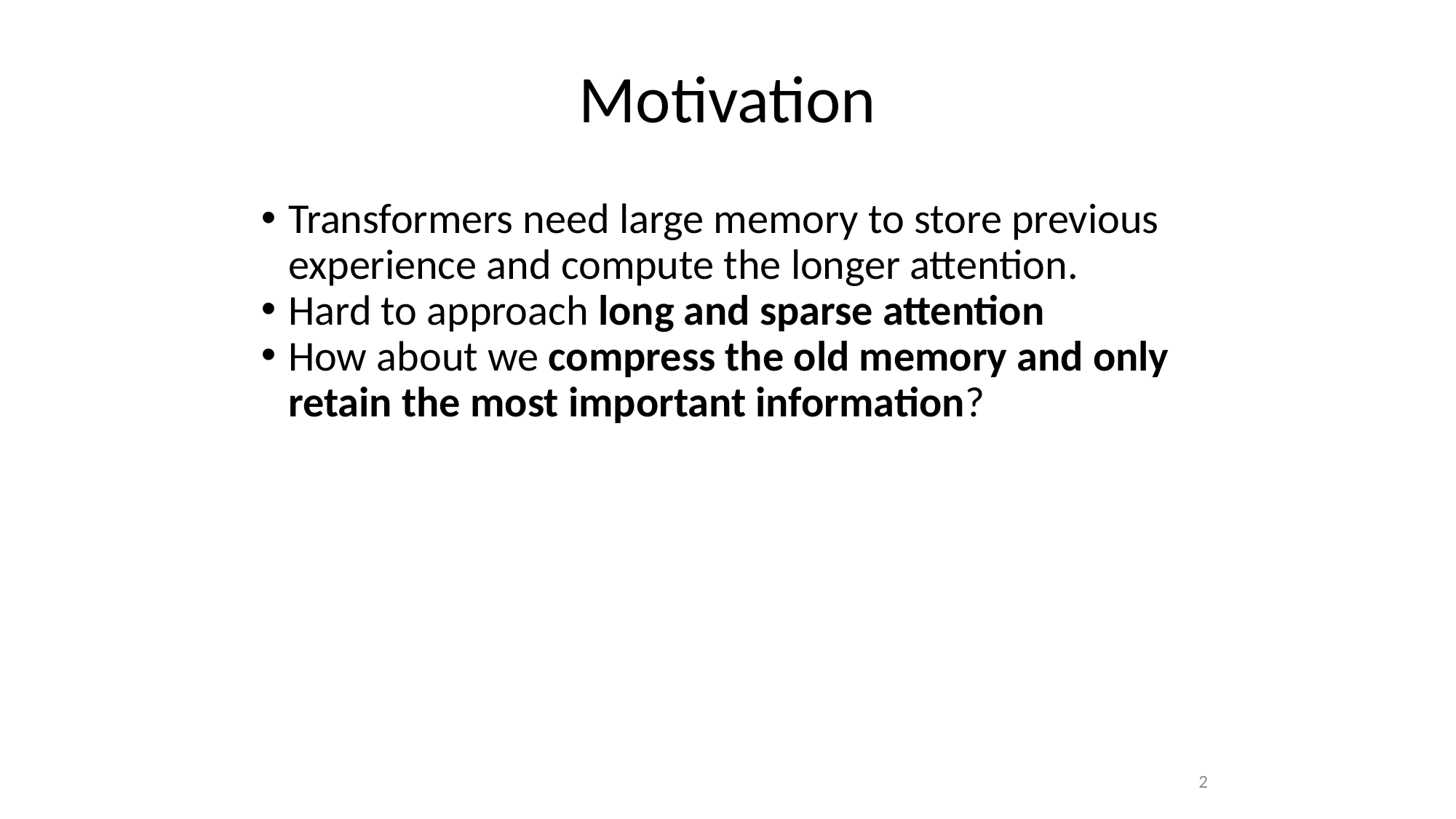

# Motivation
Transformers need large memory to store previous experience and compute the longer attention.
Hard to approach long and sparse attention
How about we compress the old memory and only retain the most important information?

2